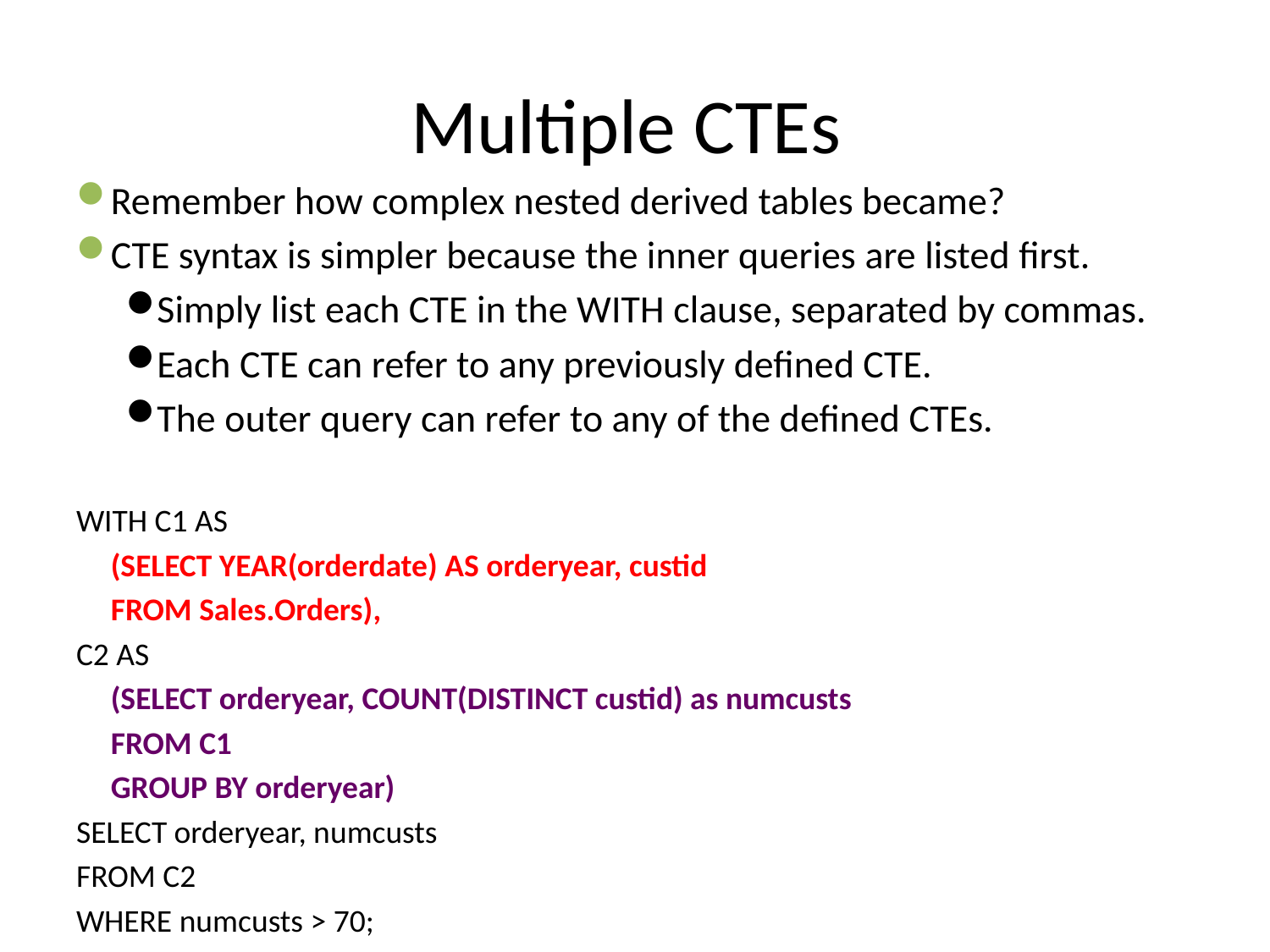

# Multiple CTEs
Remember how complex nested derived tables became?
CTE syntax is simpler because the inner queries are listed first.
Simply list each CTE in the WITH clause, separated by commas.
Each CTE can refer to any previously defined CTE.
The outer query can refer to any of the defined CTEs.

WITH C1 AS
	(SELECT YEAR(orderdate) AS orderyear, custid
	FROM Sales.Orders),
C2 AS
	(SELECT orderyear, COUNT(DISTINCT custid) as numcusts
	FROM C1
	GROUP BY orderyear)
SELECT orderyear, numcusts
FROM C2
WHERE numcusts > 70;